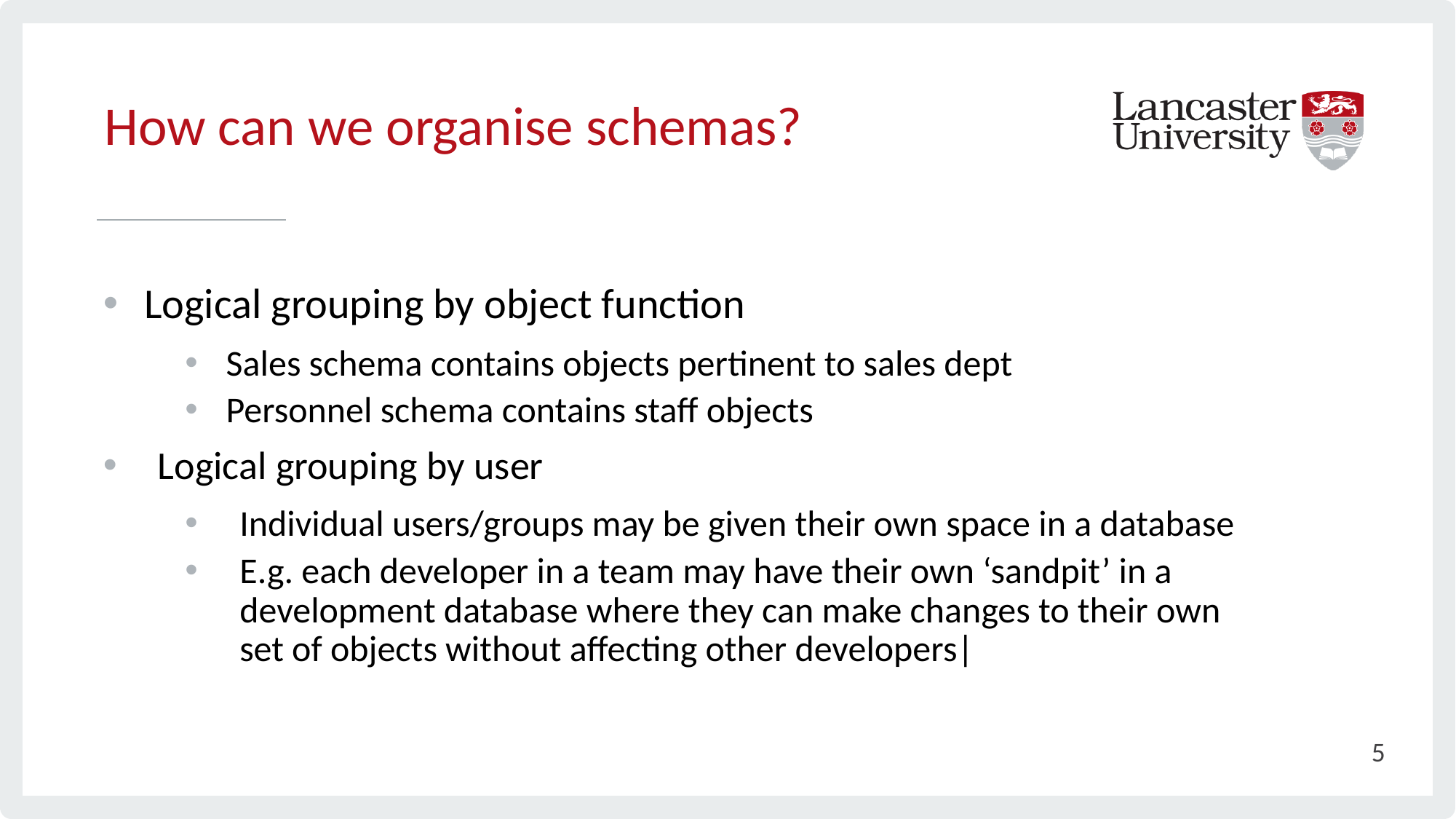

# How can we organise schemas?
Logical grouping by object function
Sales schema contains objects pertinent to sales dept
Personnel schema contains staff objects
Logical grouping by user
Individual users/groups may be given their own space in a database
E.g. each developer in a team may have their own ‘sandpit’ in a development database where they can make changes to their own set of objects without affecting other developers|

5